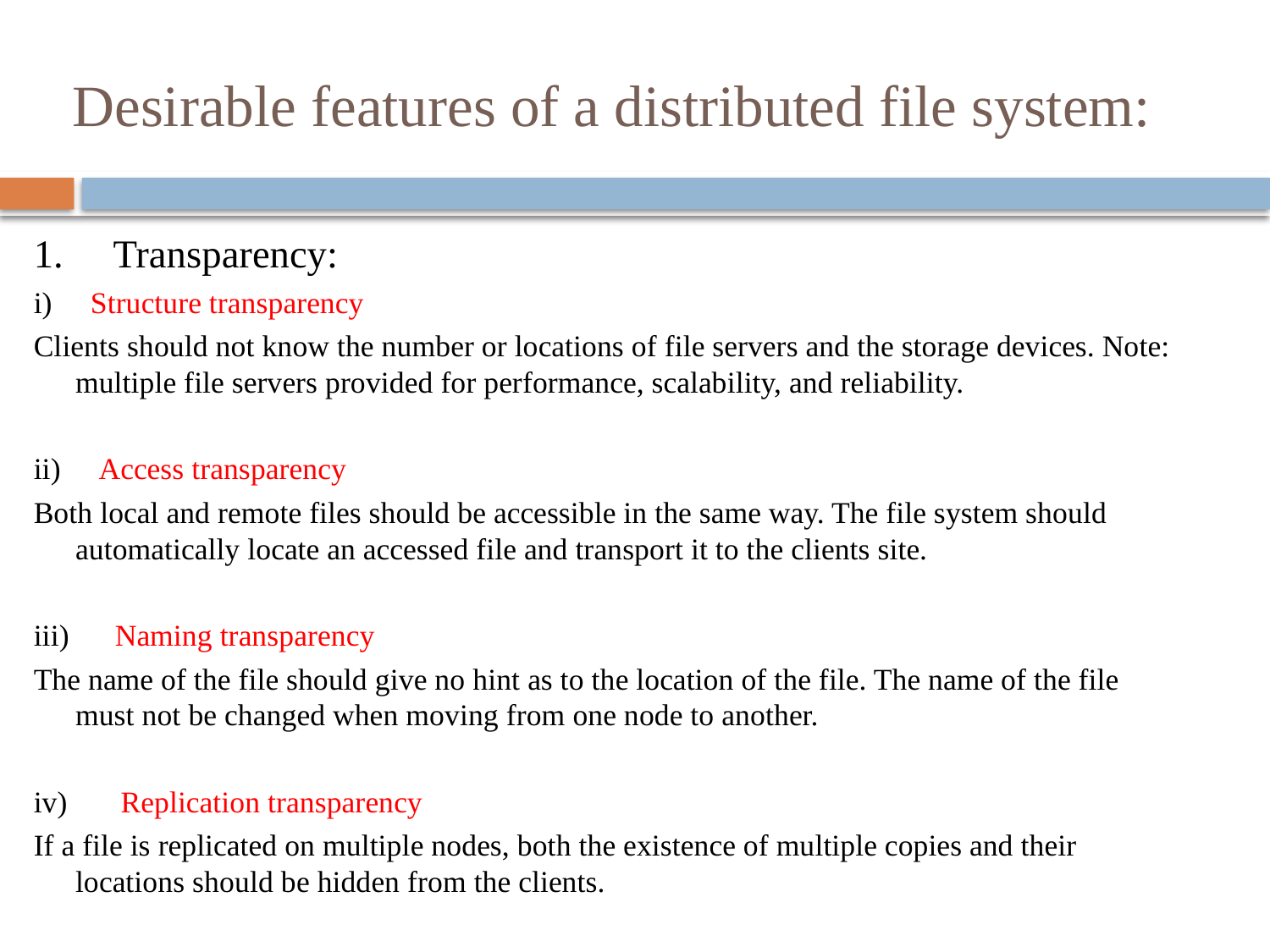

# Desirable features of a distributed file system:
1.     Transparency:
i)     Structure transparency
Clients should not know the number or locations of file servers and the storage devices. Note: multiple file servers provided for performance, scalability, and reliability.

ii)     Access transparency
Both local and remote files should be accessible in the same way. The file system should automatically locate an accessed file and transport it to the clients site.

iii)      Naming transparency
The name of the file should give no hint as to the location of the file. The name of the file must not be changed when moving from one node to another.

iv)       Replication transparency
If a file is replicated on multiple nodes, both the existence of multiple copies and their locations should be hidden from the clients.